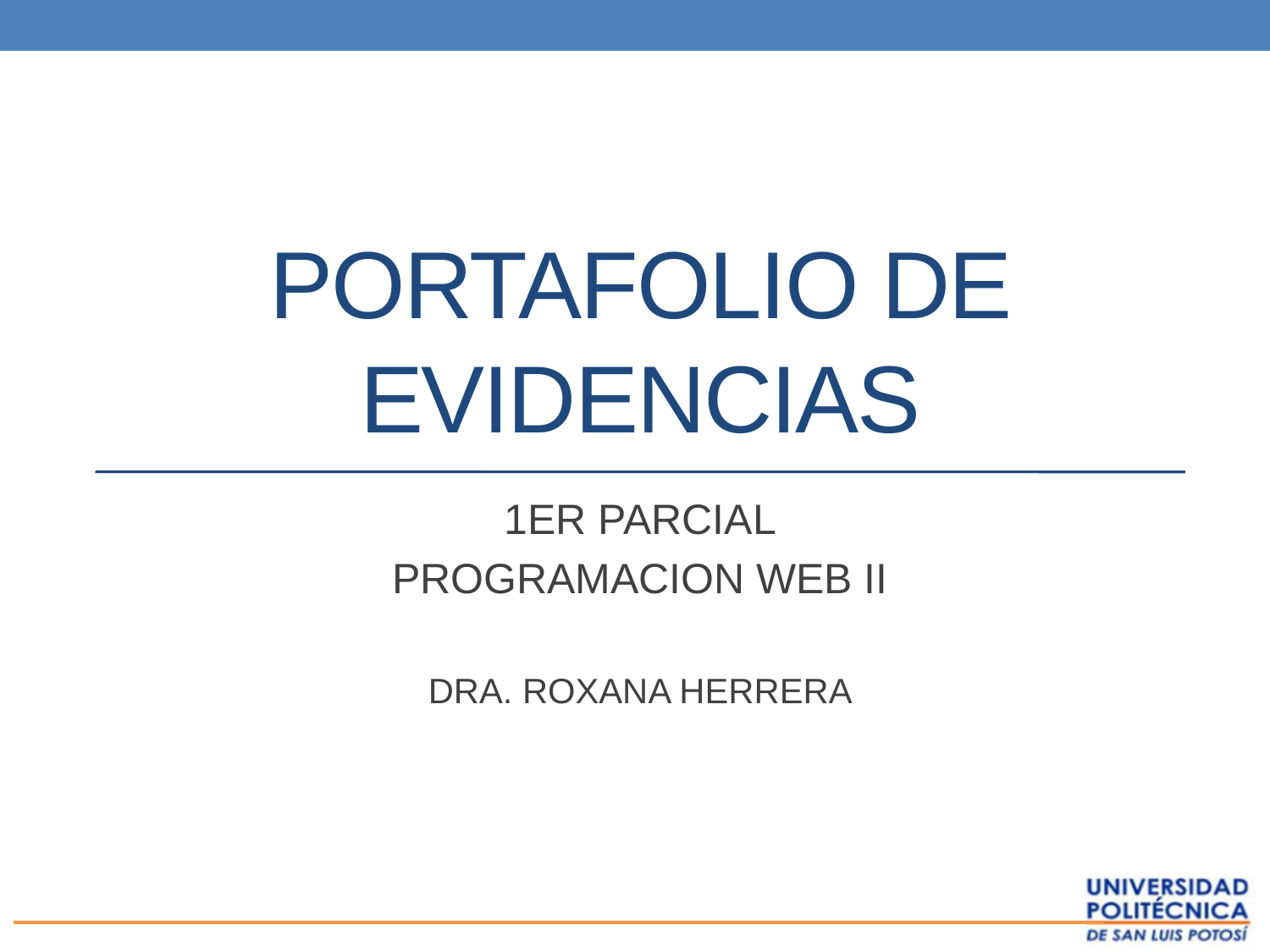

# PORTAFOLIO DE EVIDENCIAS
1ER PARCIAL
PROGRAMACION WEB II

DRA. ROXANA HERRERA